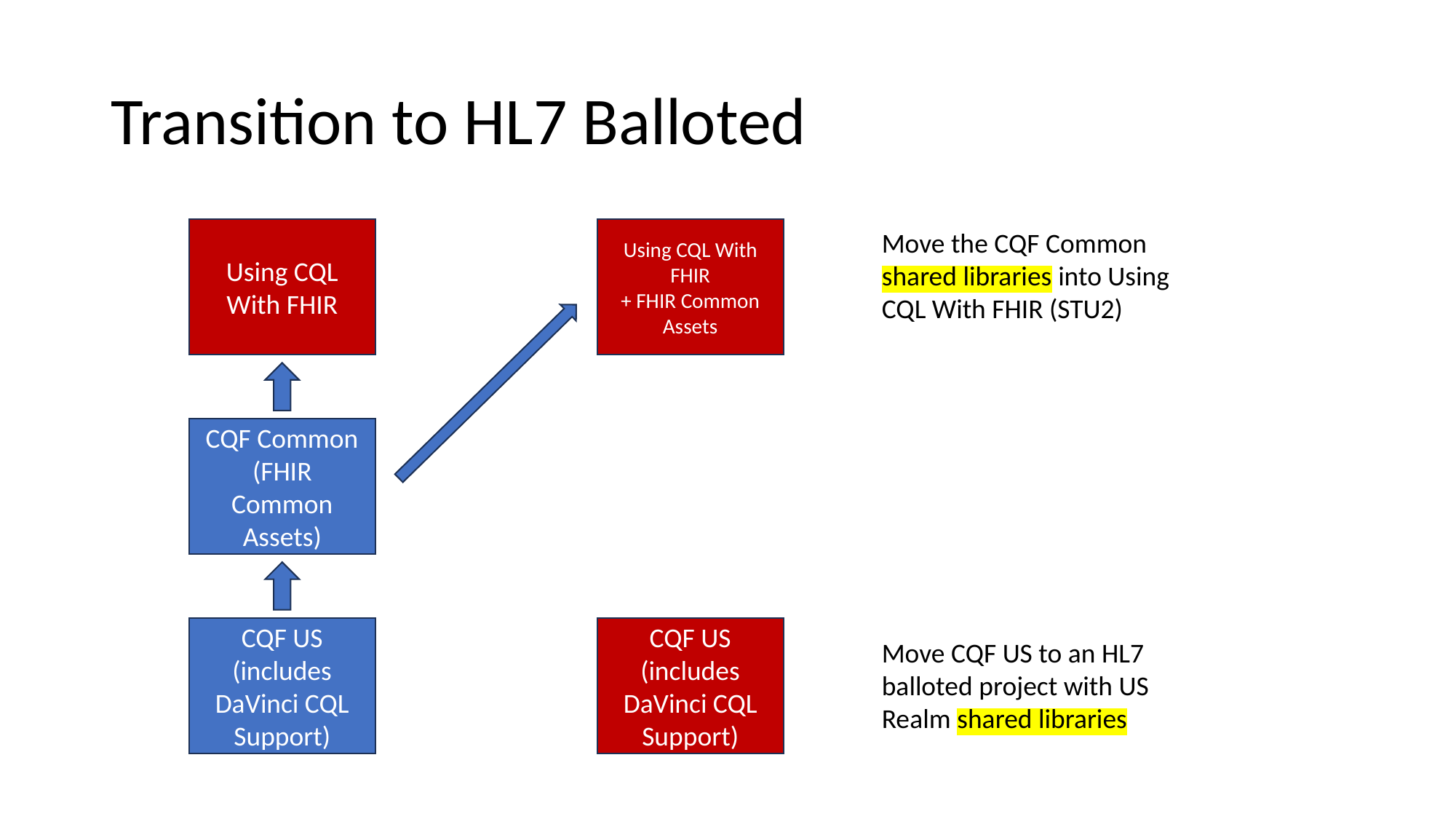

# Transition to HL7 Balloted
Using CQL With FHIR
Using CQL With FHIR
+ FHIR Common Assets
Move the CQF Common shared libraries into Using CQL With FHIR (STU2)

CQF Common (FHIR Common Assets)

CQF US
(includes DaVinci CQL Support)
CQF US
(includes DaVinci CQL Support)
Move CQF US to an HL7 balloted project with US Realm shared libraries